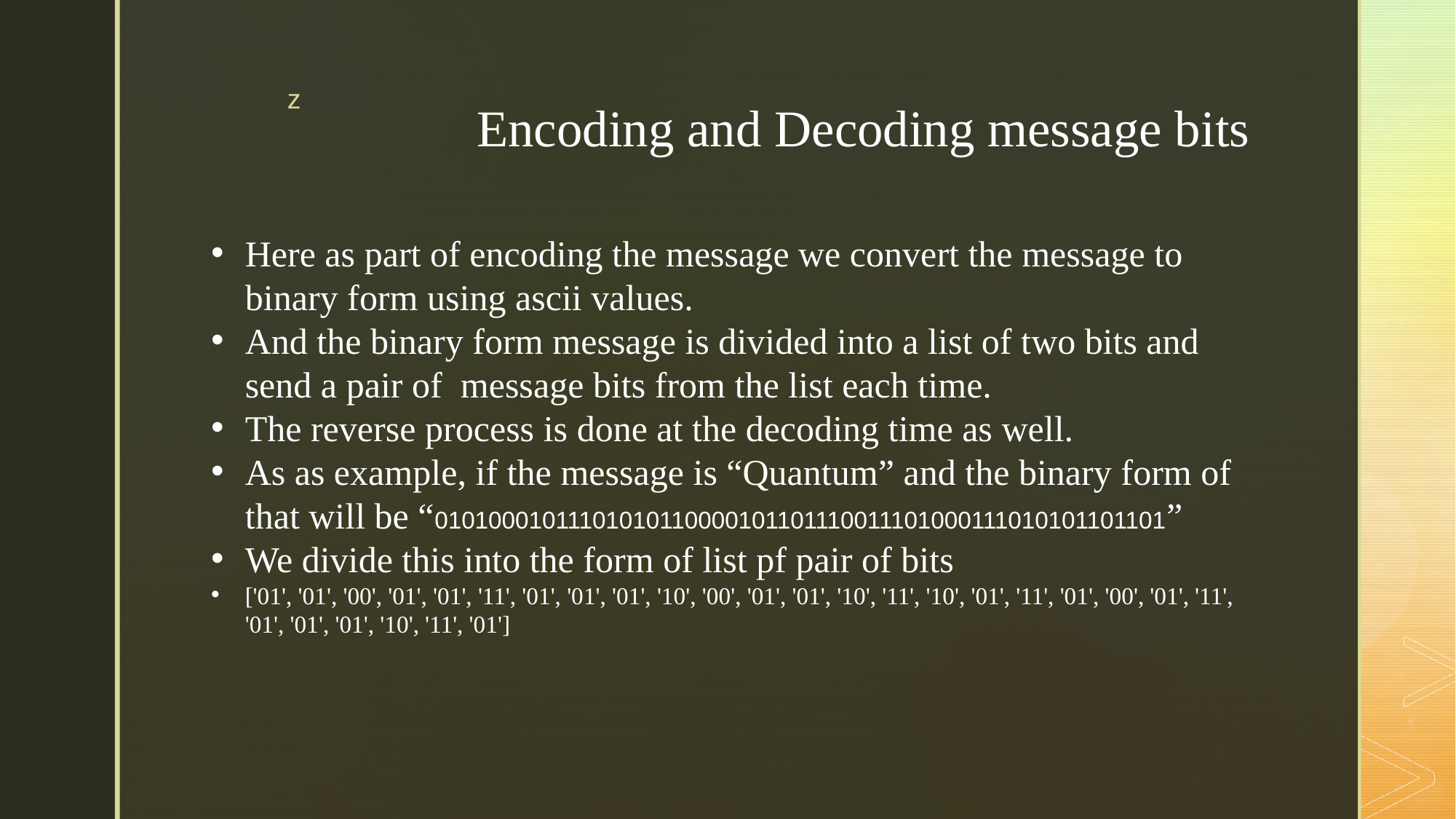

# Encoding and Decoding message bits
Here as part of encoding the message we convert the message to binary form using ascii values.
And the binary form message is divided into a list of two bits and send a pair of  message bits from the list each time.
The reverse process is done at the decoding time as well.
As as example, if the message is “Quantum” and the binary form of that will be “01010001011101010110000101101110011101000111010101101101”
We divide this into the form of list pf pair of bits
['01', '01', '00', '01', '01', '11', '01', '01', '01', '10', '00', '01', '01', '10', '11', '10', '01', '11', '01', '00', '01', '11', '01', '01', '01', '10', '11', '01']